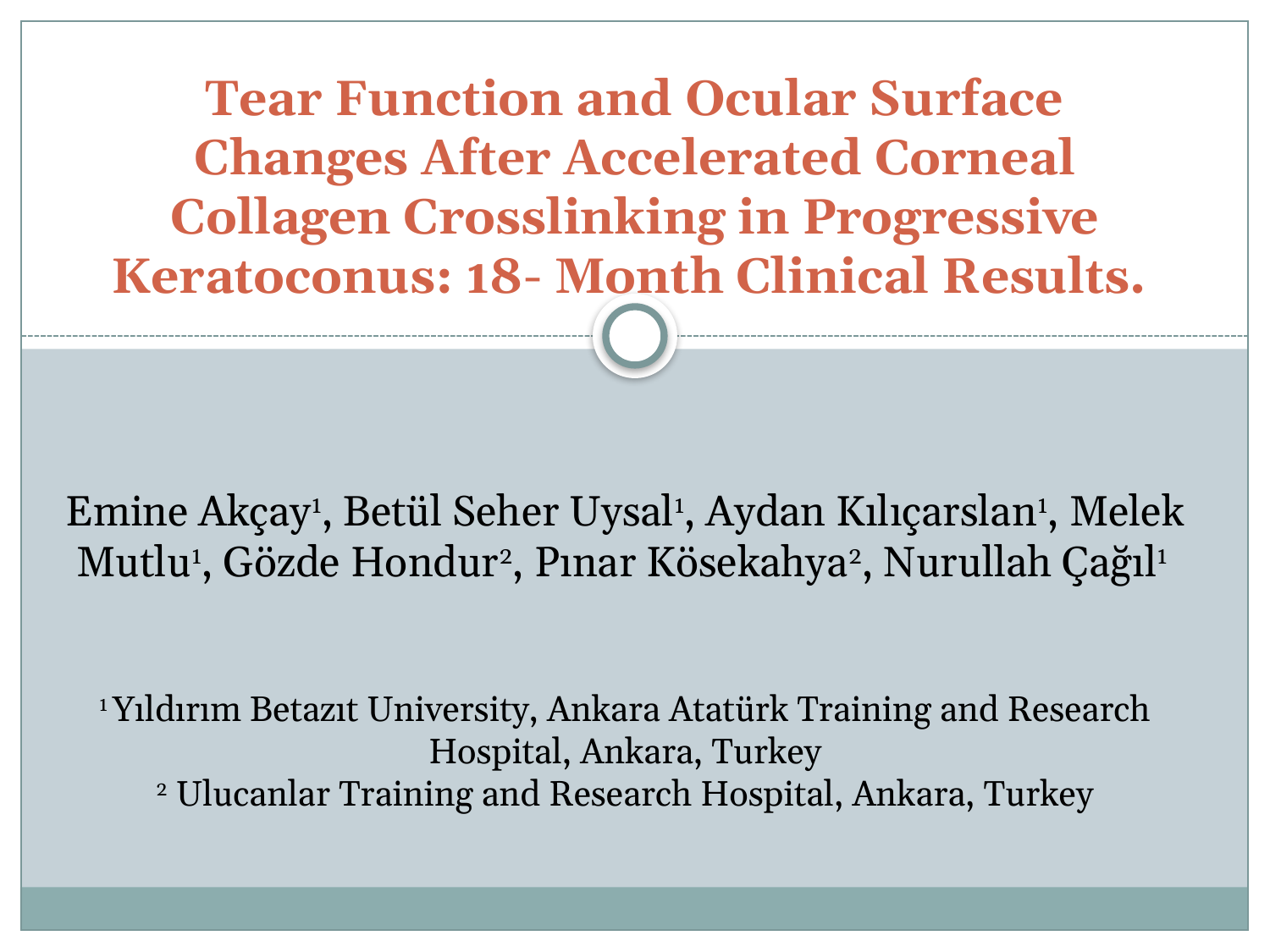

# Tear Function and Ocular Surface Changes After Accelerated Corneal Collagen Crosslinking in Progressive Keratoconus: 18- Month Clinical Results.

Emine Akçay1, Betül Seher Uysal1, Aydan Kılıçarslan1, Melek Mutlu1, Gözde Hondur2, Pınar Kösekahya2, Nurullah Çağıl1

1 Yıldırım Betazıt University, Ankara Atatürk Training and Research Hospital, Ankara, Turkey
2 Ulucanlar Training and Research Hospital, Ankara, Turkey